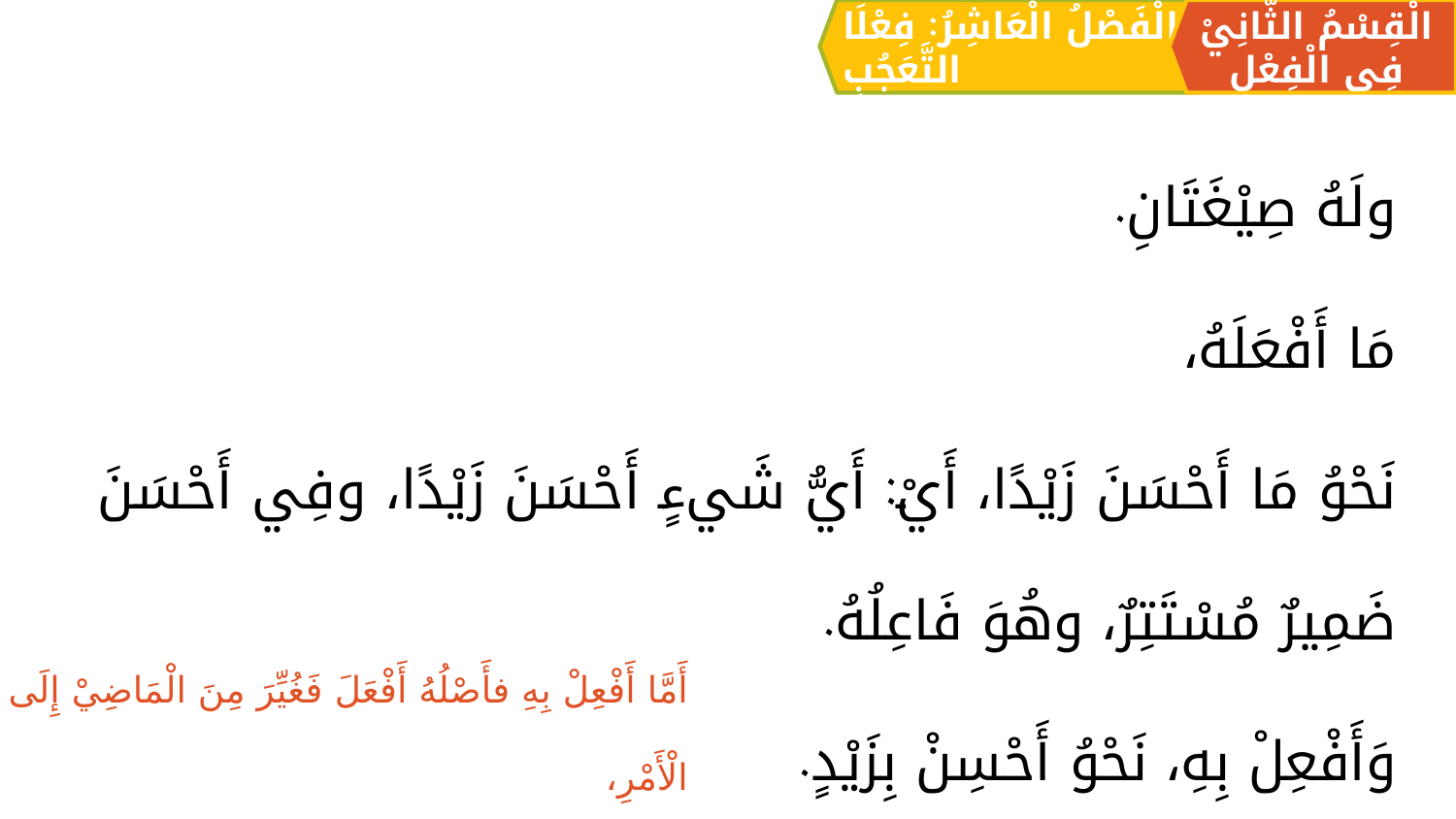

الْقِسْمُ الثَّانِيْ فِي الْفِعْلِ
الْفَصْلُ الْعَاشِرُ: فِعْلَا التَّعَجُبِ
ولَهُ صِيْغَتَانِ.
	مَا أَفْعَلَهُ،
		نَحْوُ مَا أَحْسَنَ زَيْدًا، أَيْ: أَيُّ شَيءٍ أَحْسَنَ زَيْدًا، وفِي أَحْسَنَ 		ضَمِيرٌ 	مُسْتَتِرٌ، وهُوَ فَاعِلُهُ.
	وَأَفْعِلْ بِهِ، نَحْوُ أَحْسِنْ بِزَيْدٍ.
أَمَّا أَفْعِلْ بِهِ فأَصْلُهُ أَفْعَلَ فَغُيِّرَ مِنَ الْمَاضِيْ إِلَی الْأَمْرِ،
وَزِيْدَتِ الْبَاء فِي الْفَاعِل لِأَنَّ إِسْنَادَ الْأَمْرِ إِلی الظَّاهِر قَبِيْحٌ.